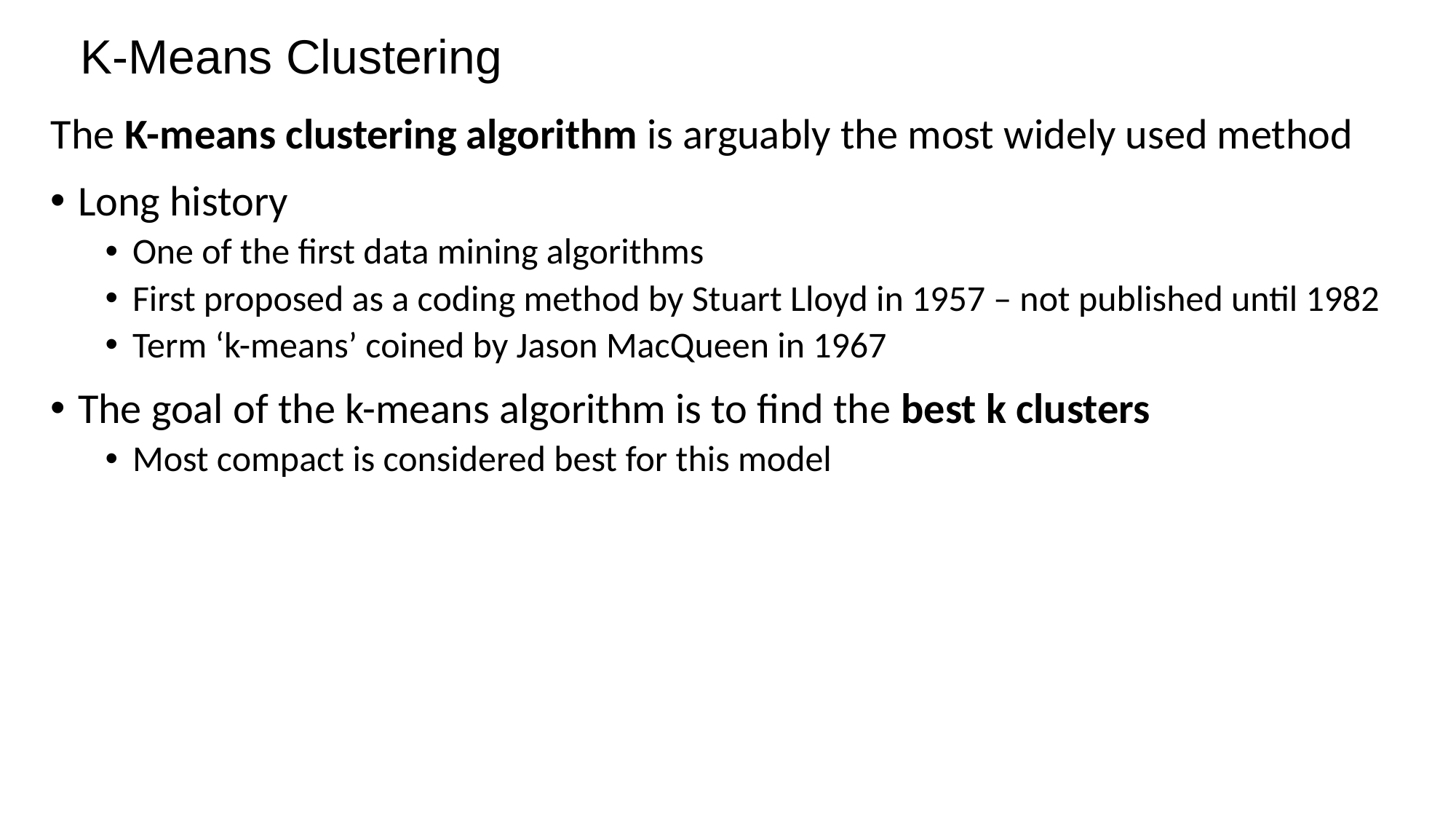

# K-Means Clustering
The K-means clustering algorithm is arguably the most widely used method
Long history
One of the first data mining algorithms
First proposed as a coding method by Stuart Lloyd in 1957 – not published until 1982
Term ‘k-means’ coined by Jason MacQueen in 1967
The goal of the k-means algorithm is to find the best k clusters
Most compact is considered best for this model